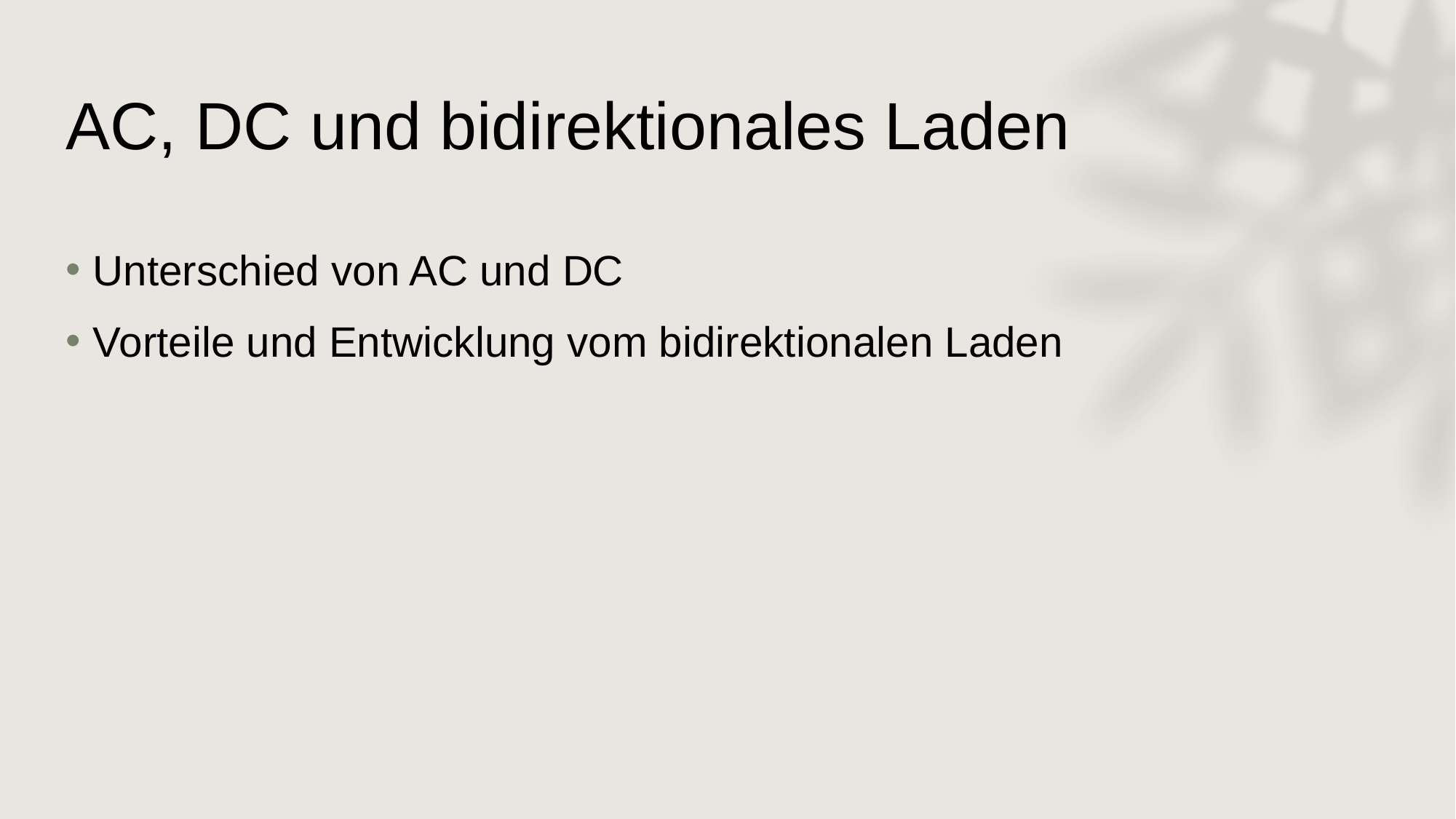

# AC, DC und bidirektionales Laden
Unterschied von AC und DC
Vorteile und Entwicklung vom bidirektionalen Laden